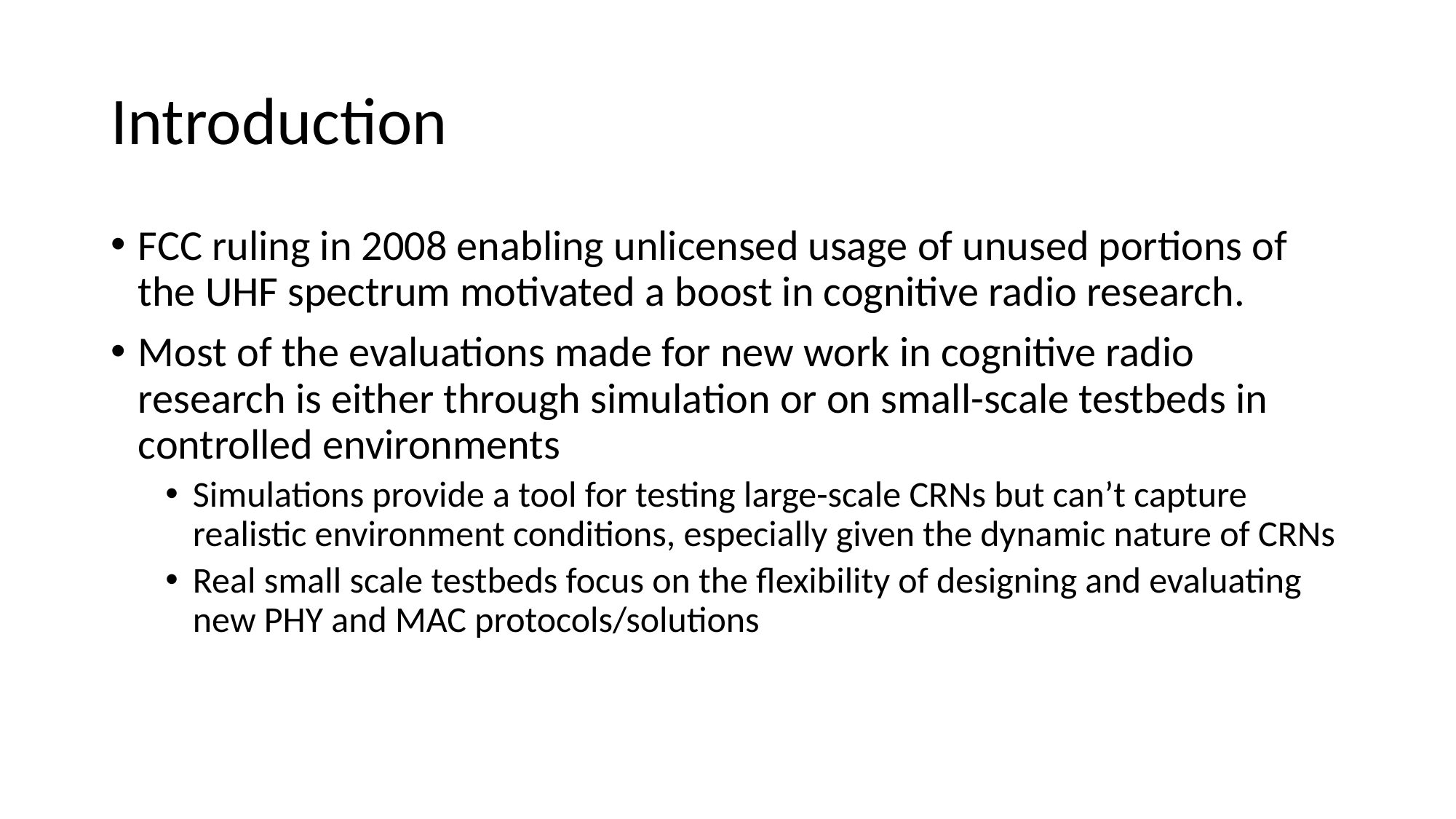

# Introduction
FCC ruling in 2008 enabling unlicensed usage of unused portions of the UHF spectrum motivated a boost in cognitive radio research.
Most of the evaluations made for new work in cognitive radio research is either through simulation or on small-scale testbeds in controlled environments
Simulations provide a tool for testing large-scale CRNs but can’t capture realistic environment conditions, especially given the dynamic nature of CRNs
Real small scale testbeds focus on the flexibility of designing and evaluating new PHY and MAC protocols/solutions